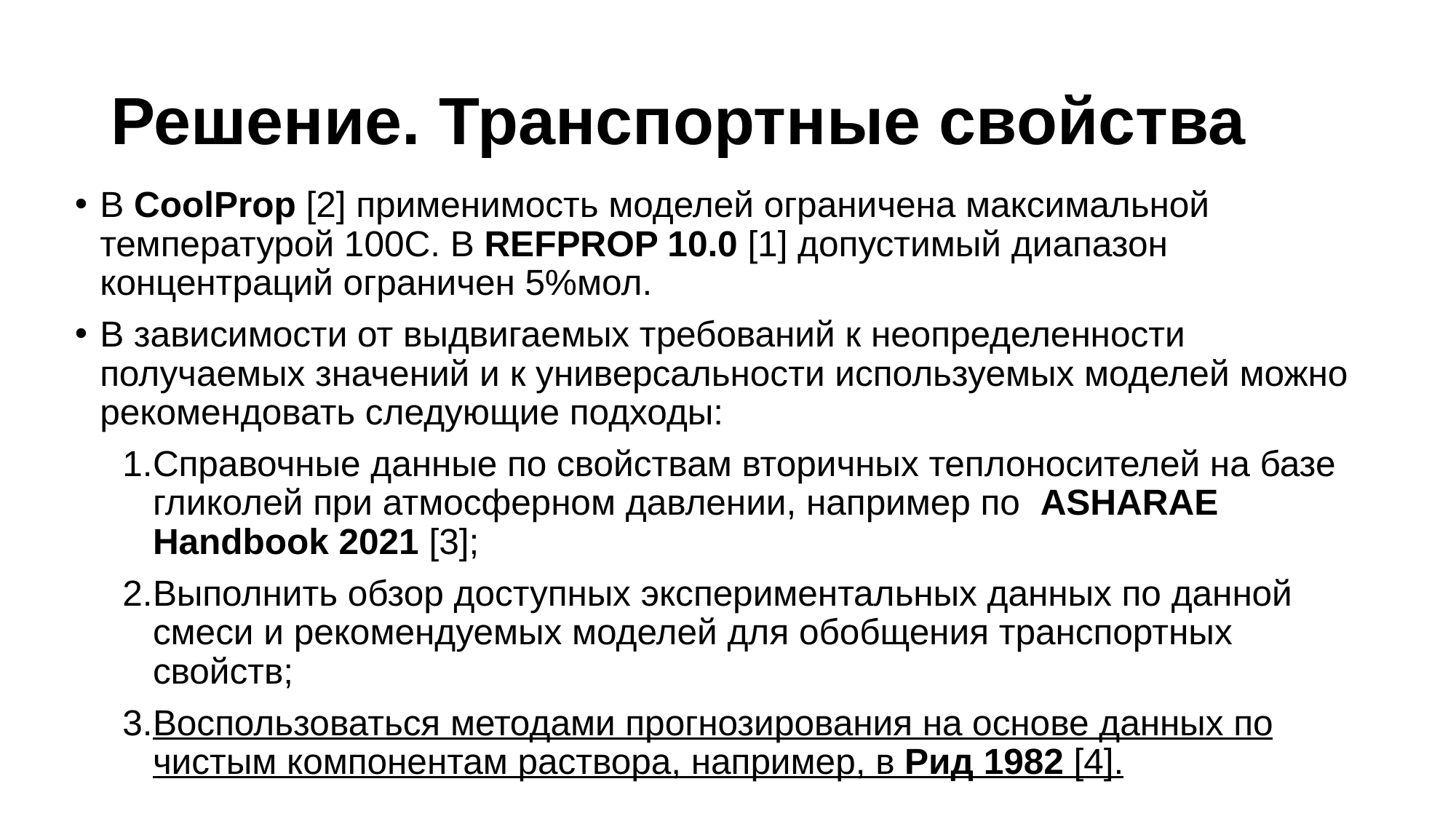

# Решение. Транспортные свойства
В CoolProp [2] применимость моделей ограничена максимальной температурой 100С. В REFPROP 10.0 [1] допустимый диапазон концентраций ограничен 5%мол.
В зависимости от выдвигаемых требований к неопределенности получаемых значений и к универсальности используемых моделей можно рекомендовать следующие подходы:
Справочные данные по свойствам вторичных теплоносителей на базе гликолей при атмосферном давлении, например по  ASHARAE Handbook 2021 [3];
Выполнить обзор доступных экспериментальных данных по данной смеси и рекомендуемых моделей для обобщения транспортных свойств;
Воспользоваться методами прогнозирования на основе данных по чистым компонентам раствора, например, в Рид 1982 [4].